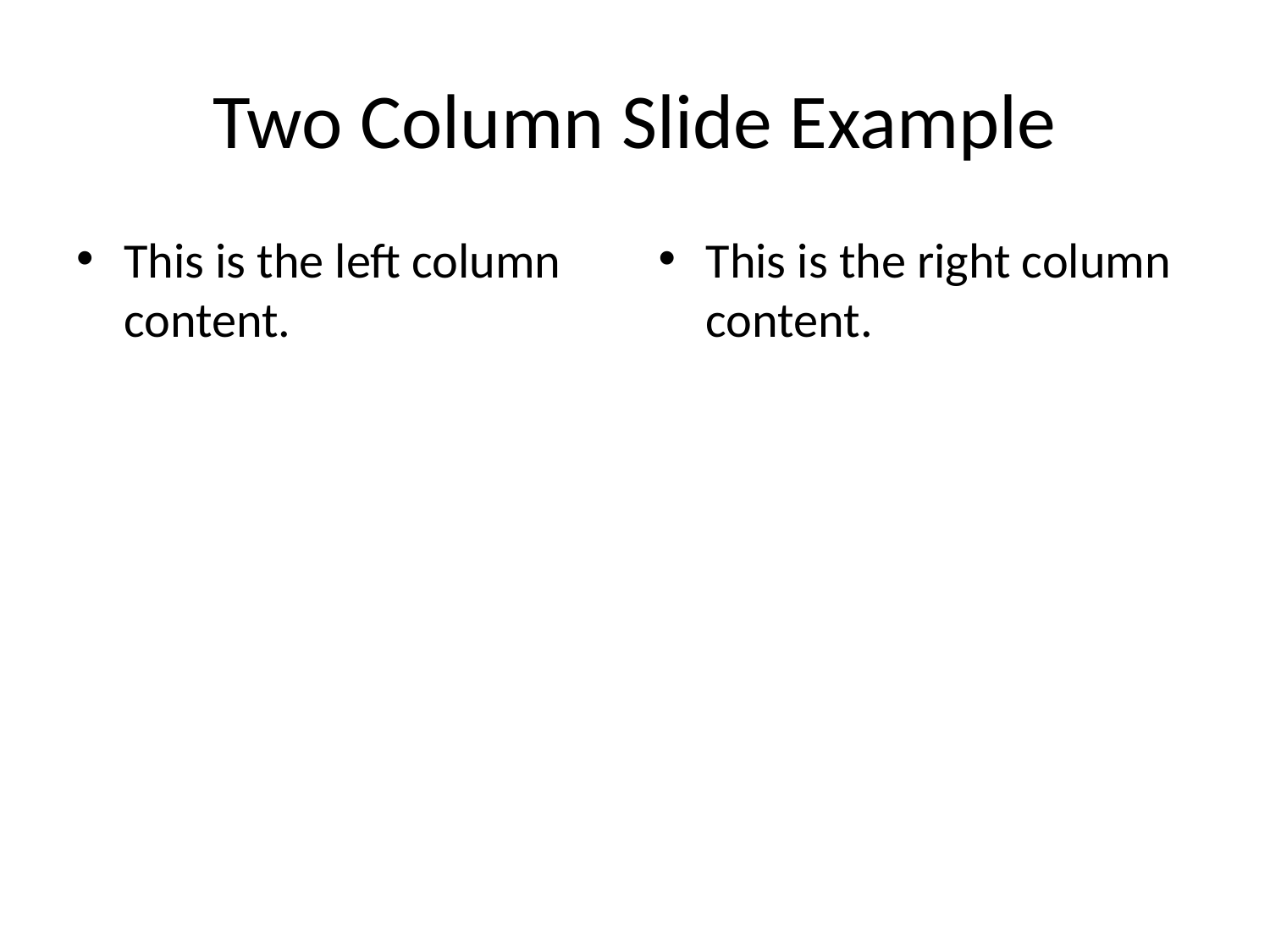

# Two Column Slide Example
This is the left column content.
This is the right column content.